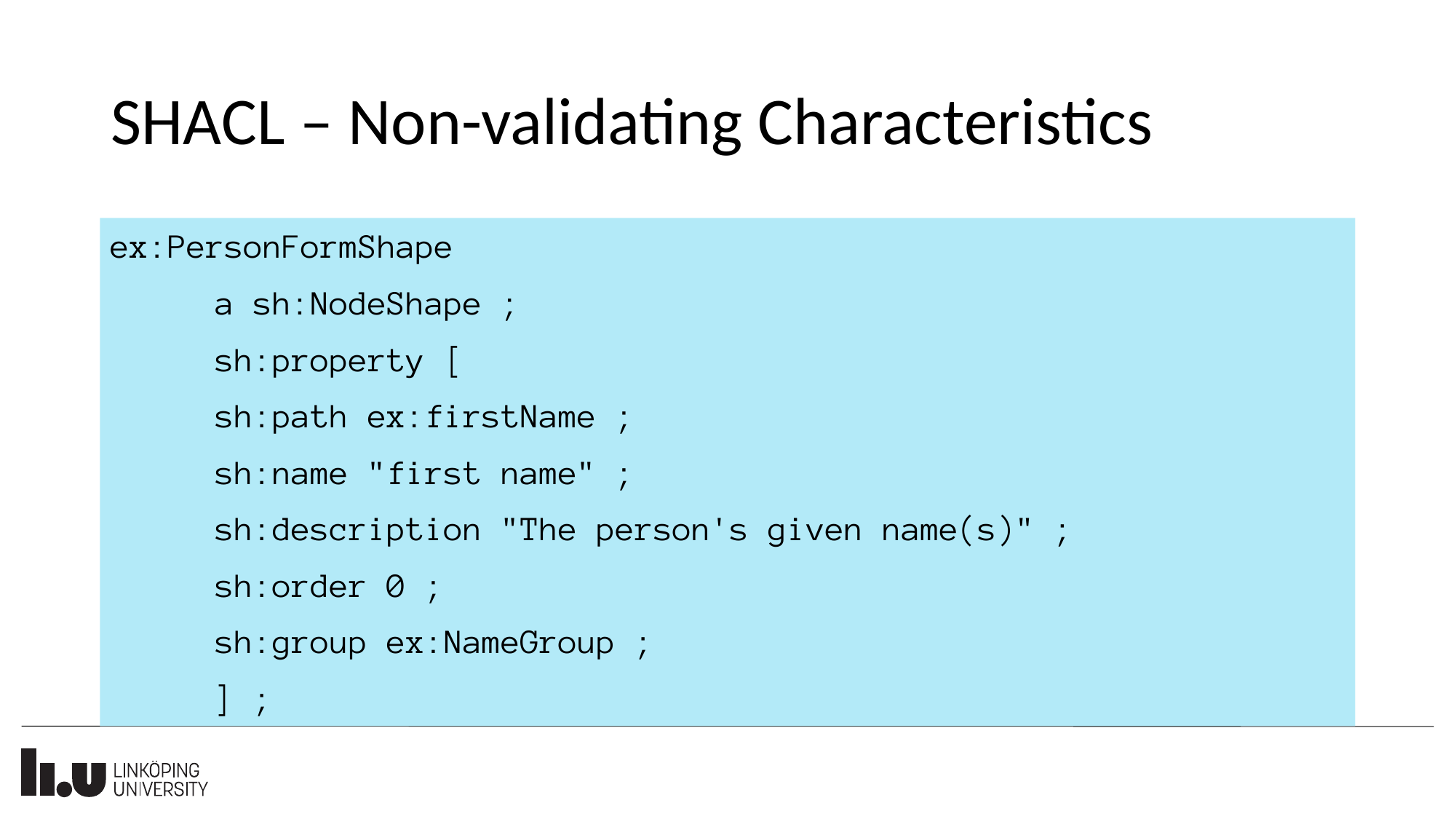

# SHACL – Non-validating Characteristics
ex:PersonFormShape
	a sh:NodeShape ;
	sh:property [
		sh:path ex:firstName ;
		sh:name "first name" ;
		sh:description "The person's given name(s)" ;
		sh:order 0 ;
		sh:group ex:NameGroup ;
	] ;